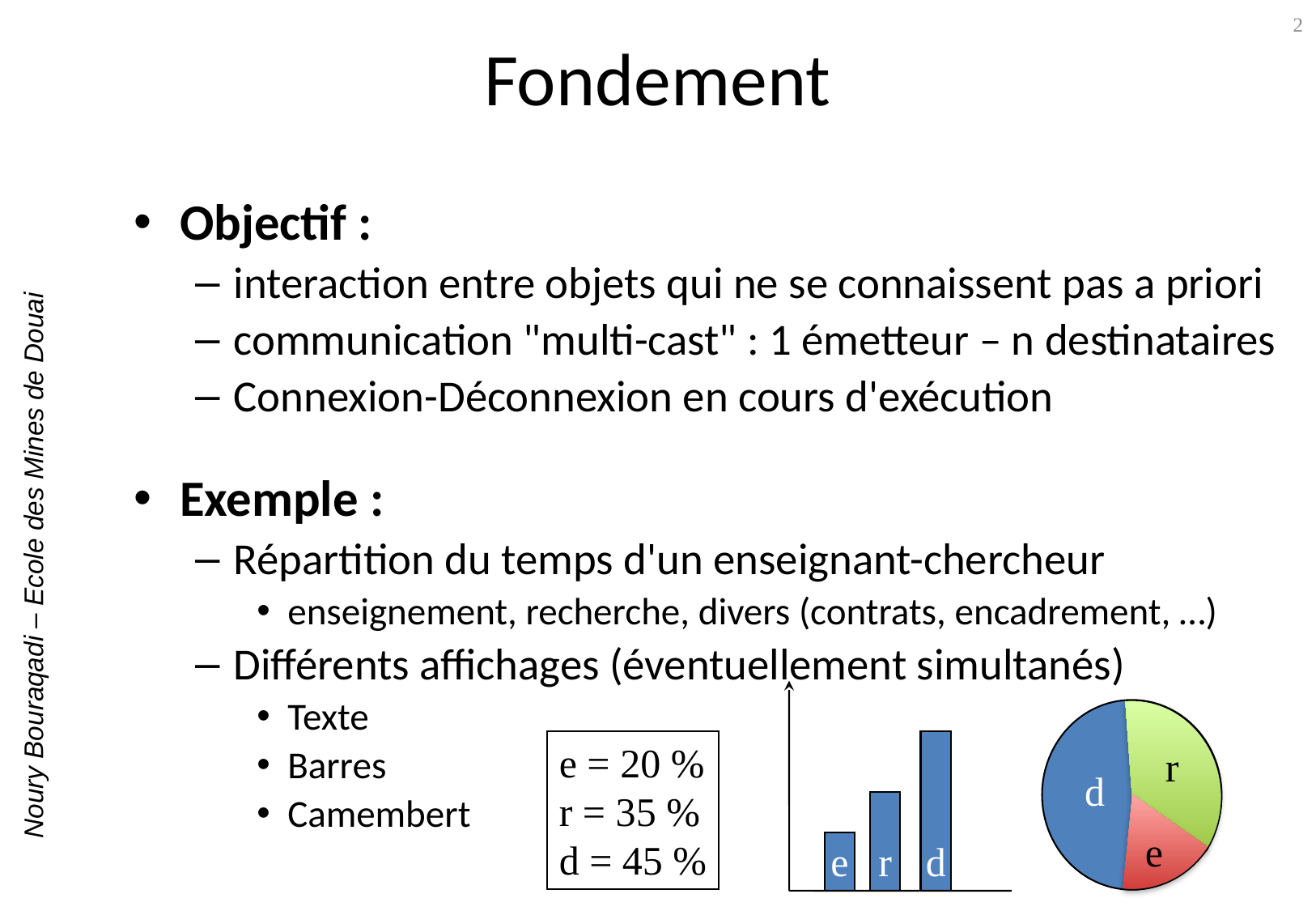

# Fondement
2
Objectif :
interaction entre objets qui ne se connaissent pas a priori
communication "multi-cast" : 1 émetteur – n destinataires
Connexion-Déconnexion en cours d'exécution

Exemple :
Répartition du temps d'un enseignant-chercheur
enseignement, recherche, divers (contrats, encadrement, …)
Différents affichages (éventuellement simultanés)
Texte
Barres
Camembert

d
r
e

r
d

e
e = 20 %
r = 35 %
d = 45 %